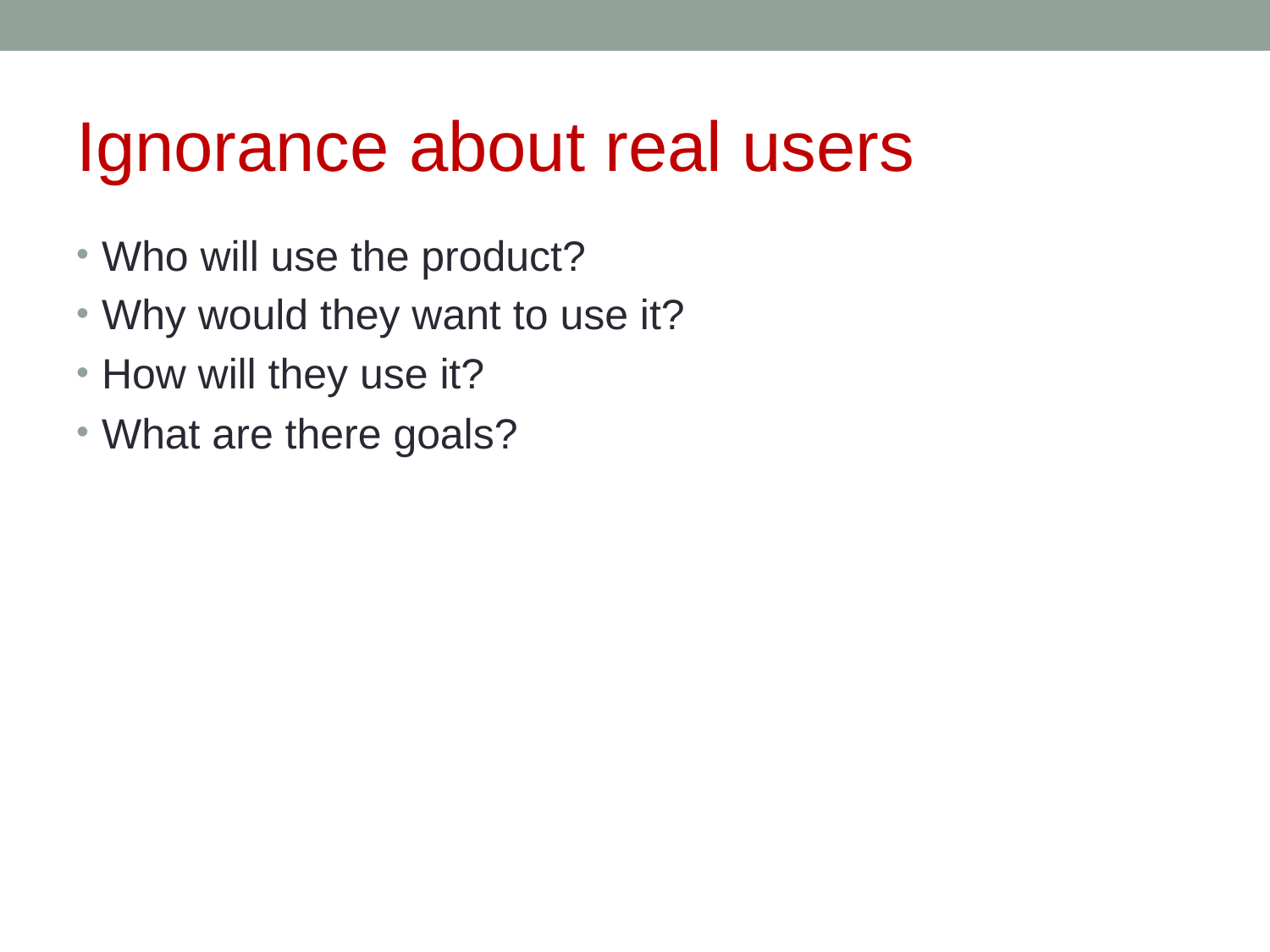

# Ignorance about real users
Who will use the product?
Why would they want to use it?
How will they use it?
What are there goals?